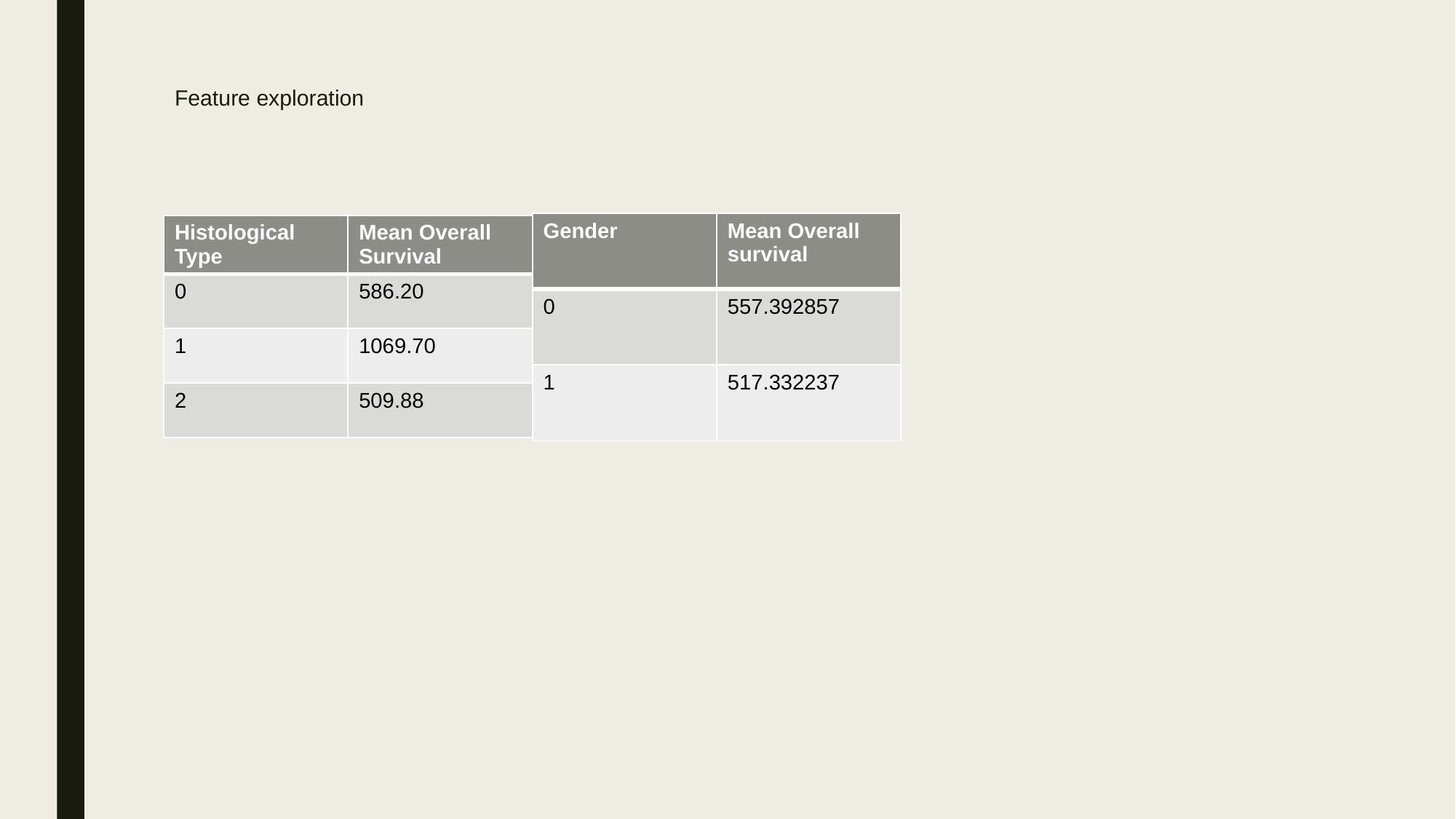

# Feature exploration

| Gender | Mean Overall survival |
| --- | --- |
| 0 | 557.392857 |
| 1 | 517.332237 |
| Histological Type | Mean Overall Survival |
| --- | --- |
| 0 | 586.20 |
| 1 | 1069.70 |
| 2 | 509.88 |